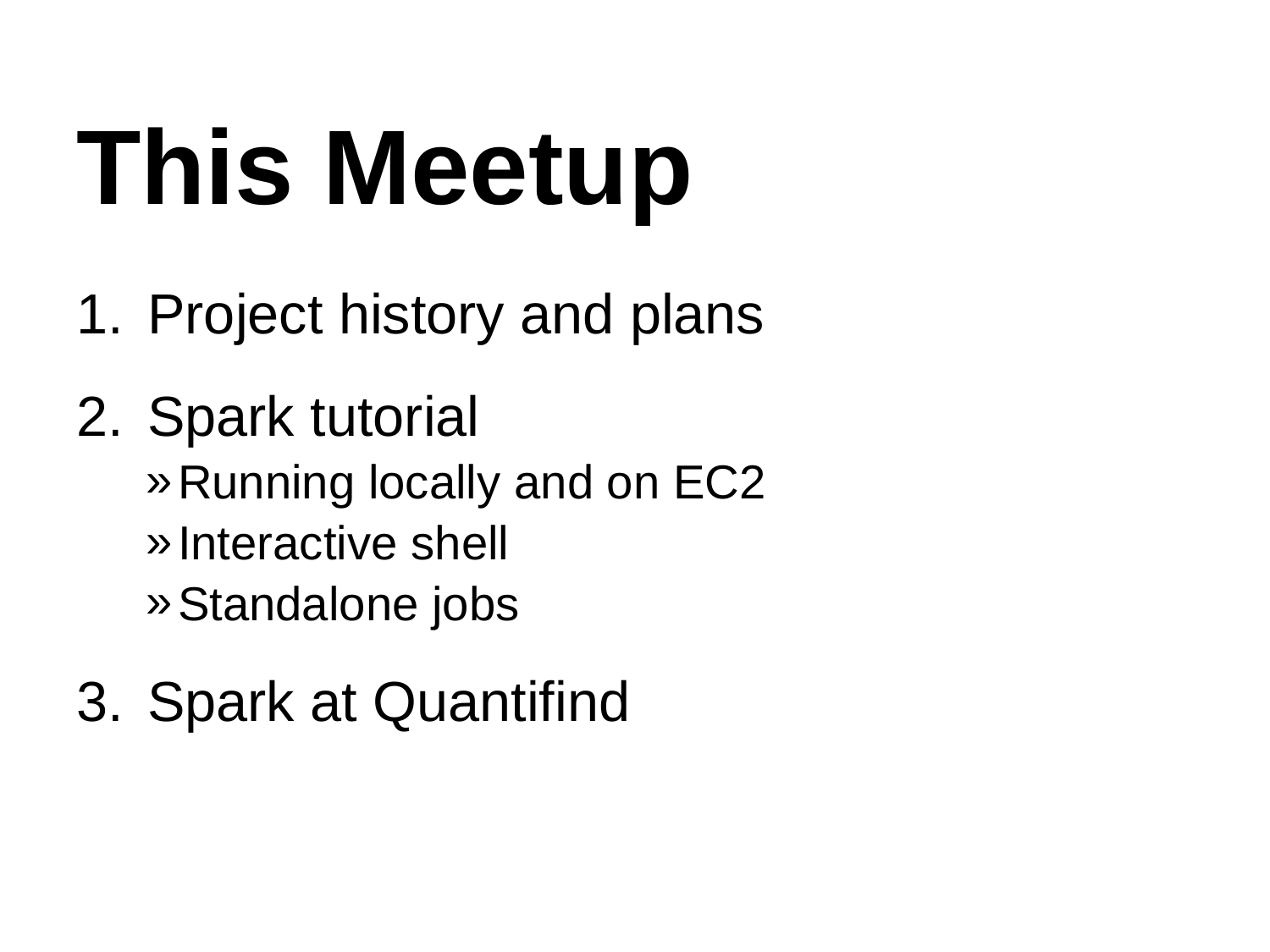

# This Meetup
Project history and plans
Spark tutorial
Running locally and on EC2
Interactive shell
Standalone jobs
Spark at Quantifind